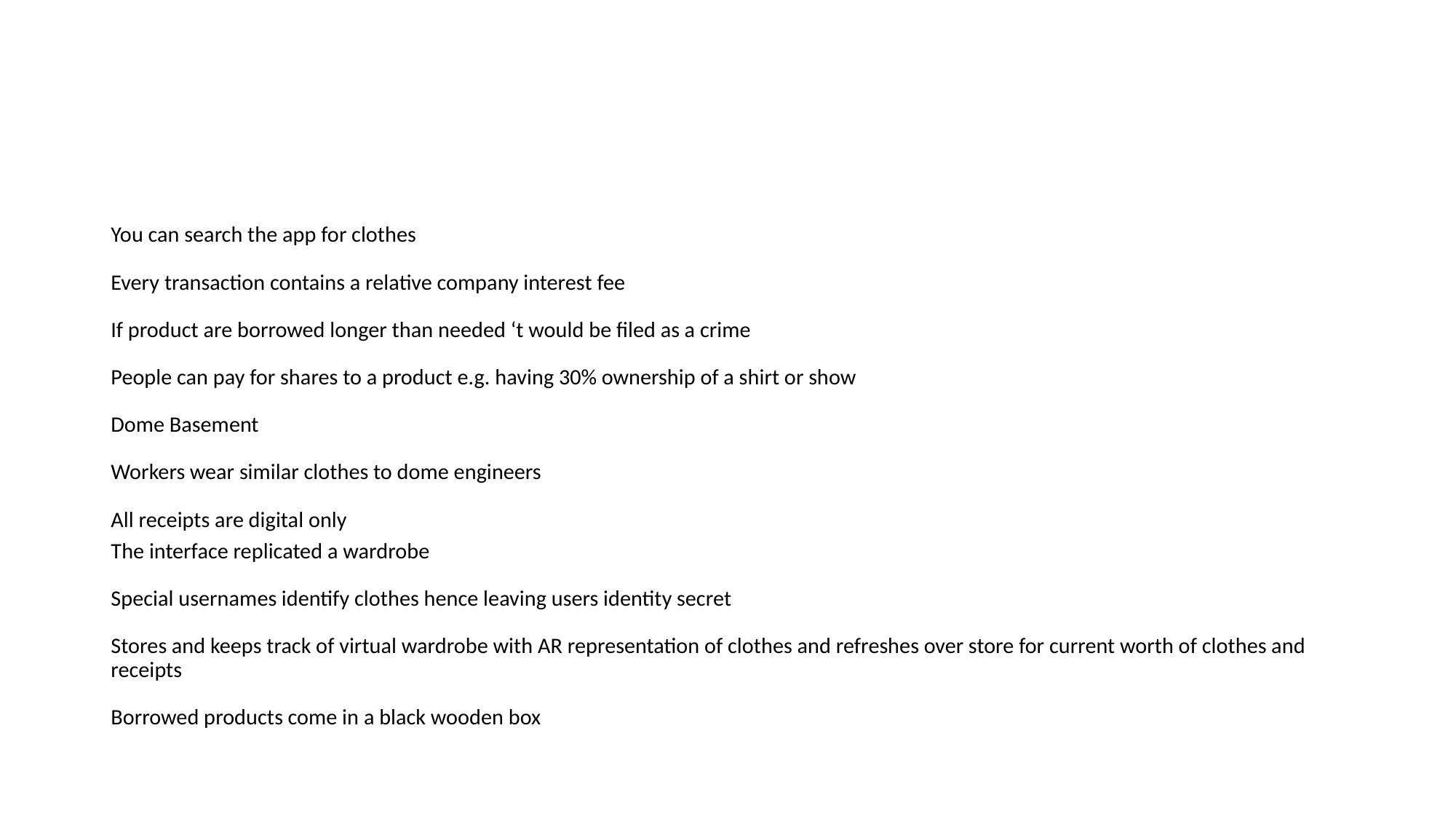

#
You can search the app for clothes
Every transaction contains a relative company interest fee
If product are borrowed longer than needed ‘t would be filed as a crime
People can pay for shares to a product e.g. having 30% ownership of a shirt or show
Dome Basement
Workers wear similar clothes to dome engineers
All receipts are digital only
The interface replicated a wardrobe
Special usernames identify clothes hence leaving users identity secret
Stores and keeps track of virtual wardrobe with AR representation of clothes and refreshes over store for current worth of clothes and receipts
Borrowed products come in a black wooden box